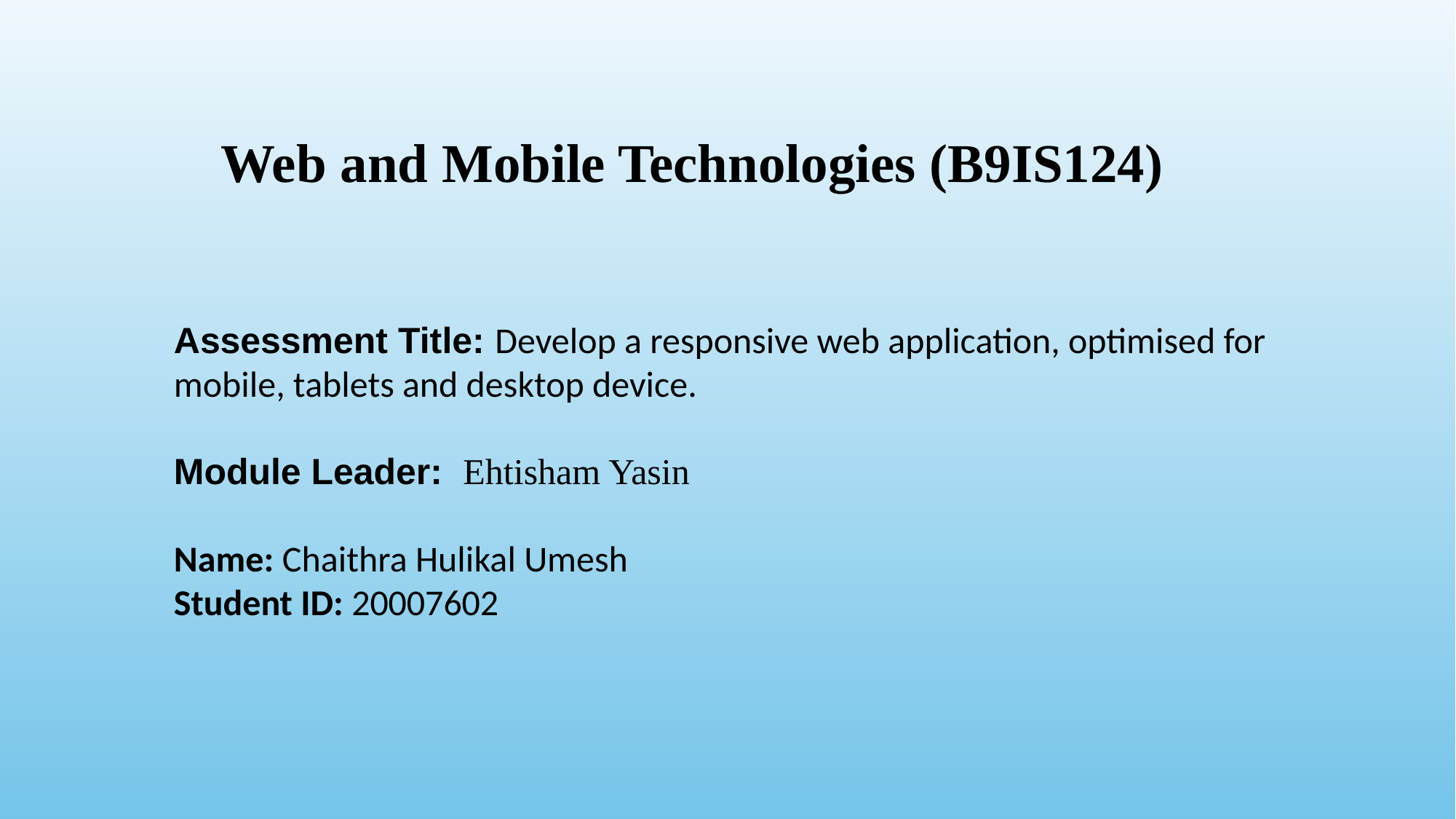

Web and Mobile Technologies (B9IS124)
Assessment Title: Develop a responsive web application, optimised for mobile, tablets and desktop device.

Module Leader:  Ehtisham Yasin

Name: Chaithra Hulikal Umesh
Student ID: 20007602